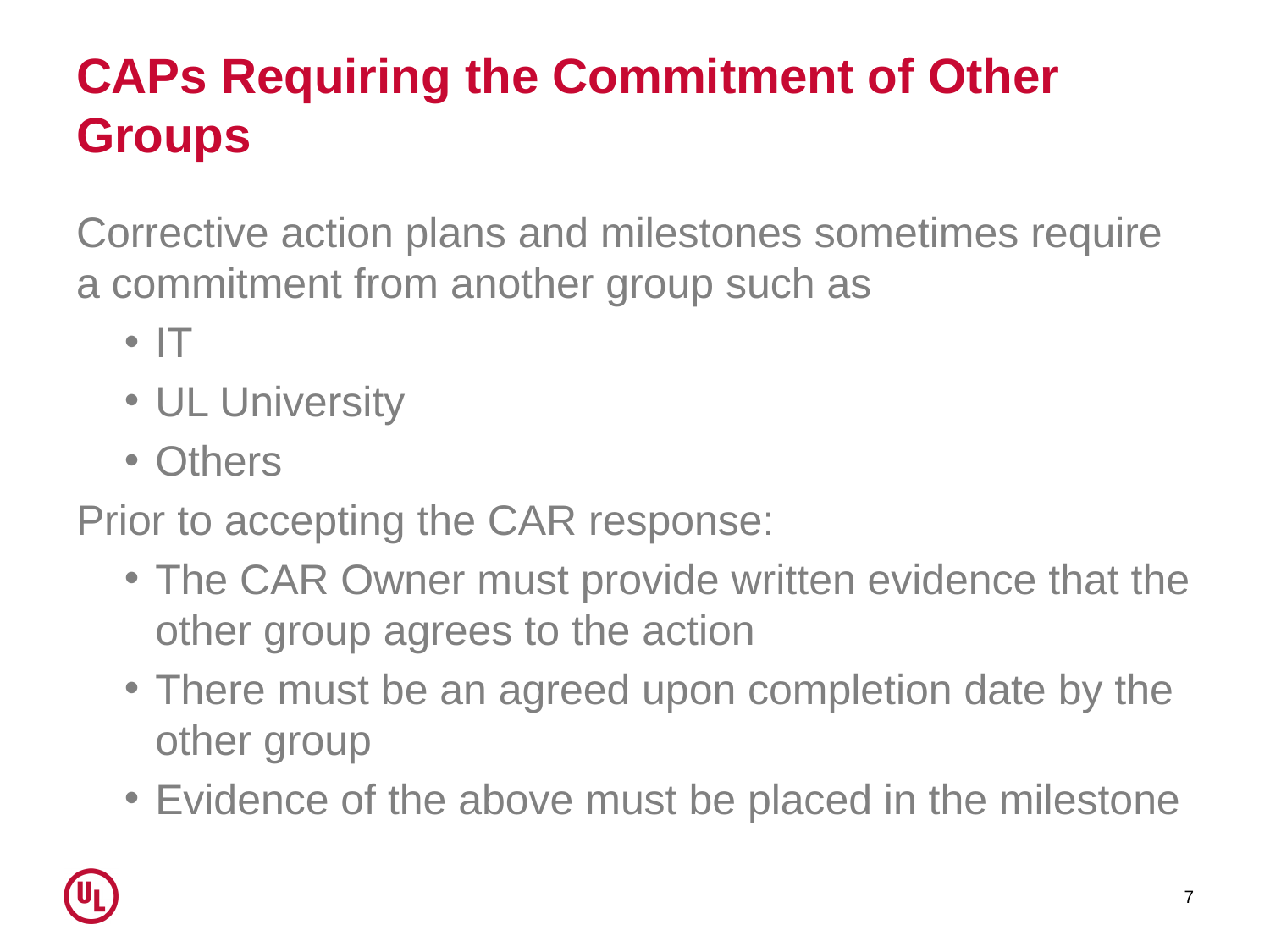

# CAPs Requiring the Commitment of Other Groups
Corrective action plans and milestones sometimes require a commitment from another group such as
IT
UL University
Others
Prior to accepting the CAR response:
The CAR Owner must provide written evidence that the other group agrees to the action
There must be an agreed upon completion date by the other group
Evidence of the above must be placed in the milestone
7